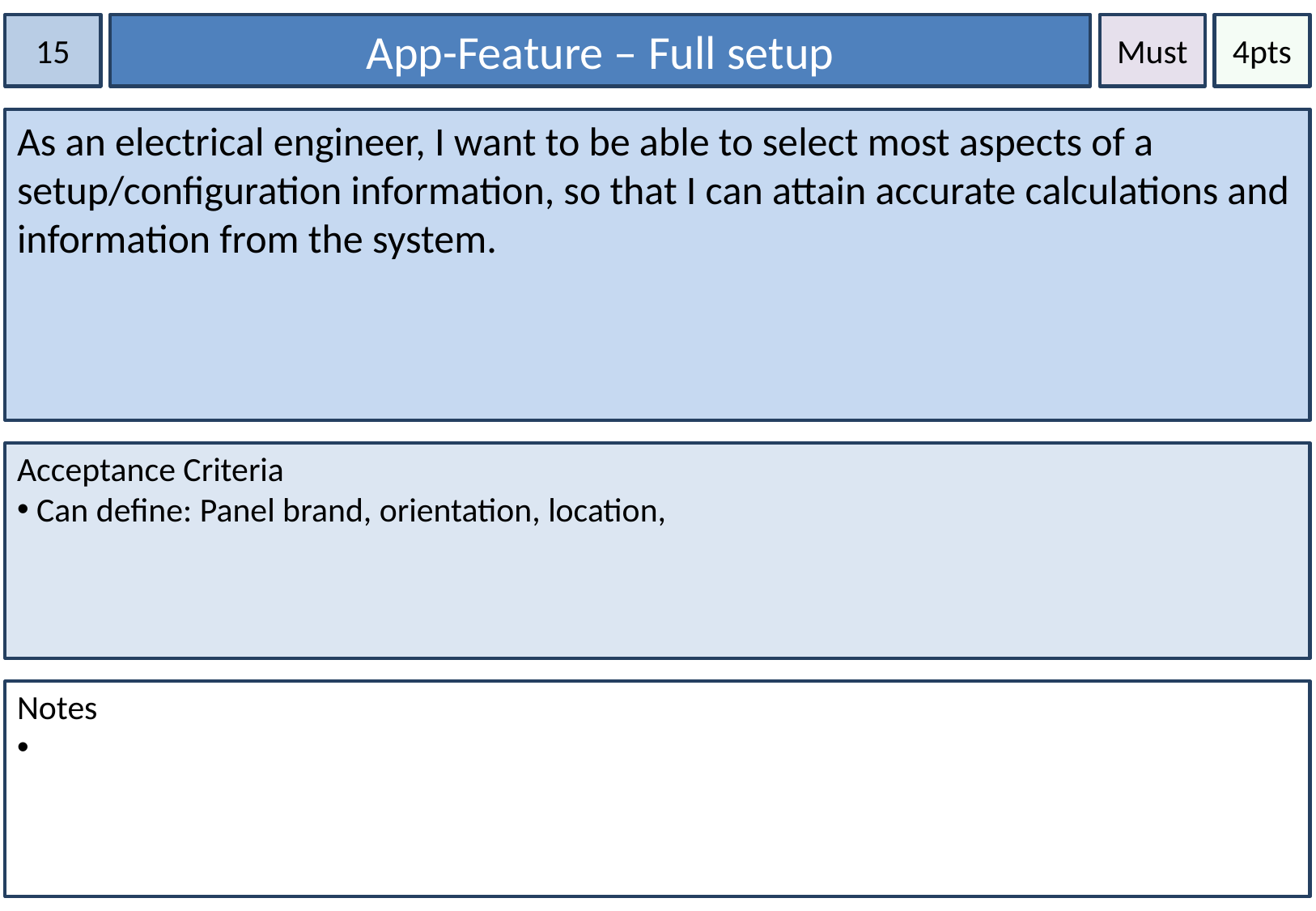

15
App-Feature – Full setup
Must
4pts
As an electrical engineer, I want to be able to select most aspects of a setup/configuration information, so that I can attain accurate calculations and information from the system.
Acceptance Criteria
 Can define: Panel brand, orientation, location,
Notes